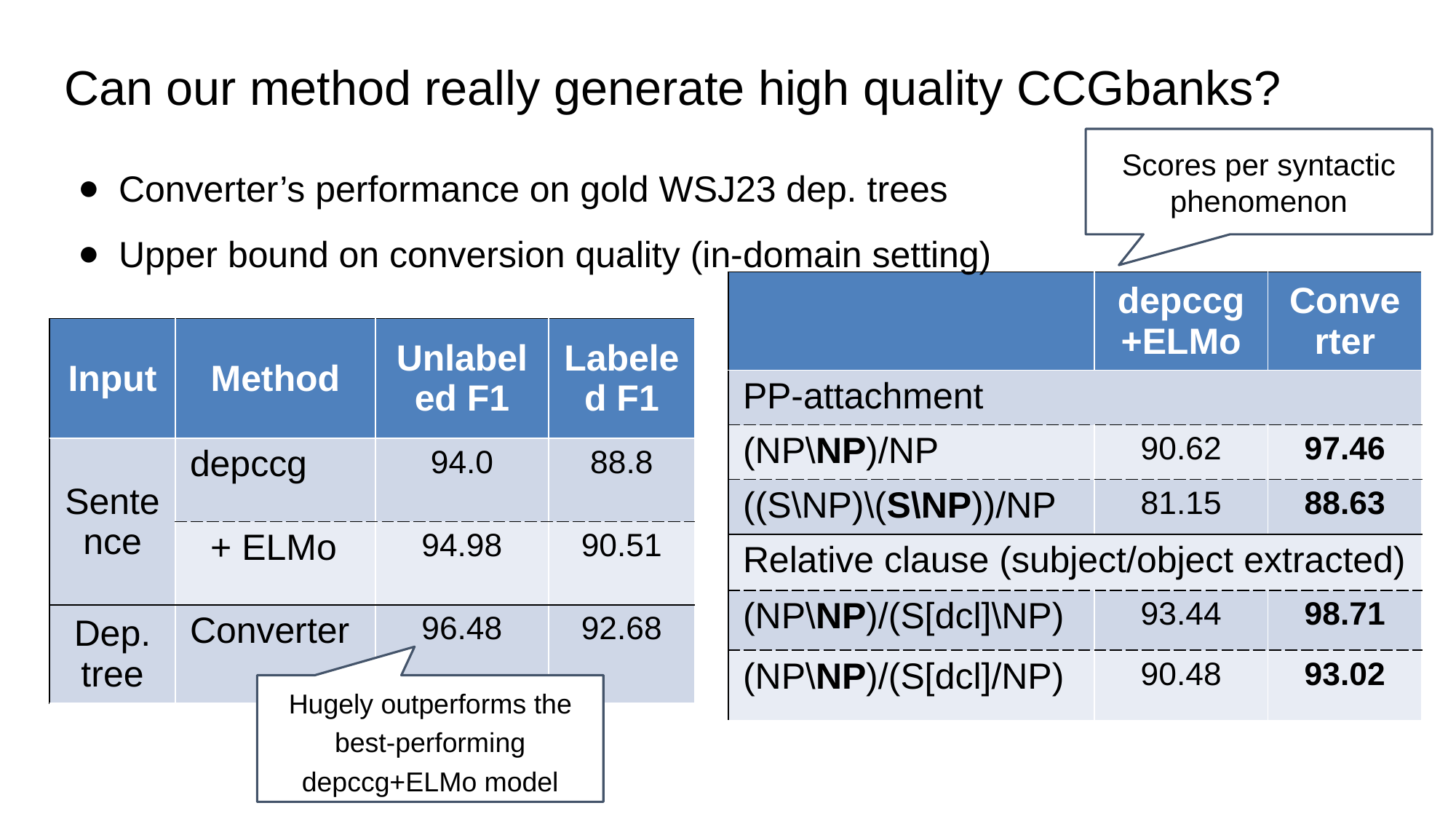

# Can our method really generate high quality CCGbanks?
Converter’s performance on gold WSJ23 dep. trees
Upper bound on conversion quality (in-domain setting)
Scores per syntactic phenomenon
|  | depccg +ELMo | Converter |
| --- | --- | --- |
| PP-attachment |  |  |
| (NP\NP)/NP | 90.62 | 97.46 |
| ((S\NP)\(S\NP))/NP | 81.15 | 88.63 |
| Relative clause (subject/object extracted) |  |  |
| (NP\NP)/(S[dcl]\NP) | 93.44 | 98.71 |
| (NP\NP)/(S[dcl]/NP) | 90.48 | 93.02 |
| Input | Method | Unlabeled F1 | Labeled F1 |
| --- | --- | --- | --- |
| Sentence | depccg | 94.0 | 88.8 |
|  | + ELMo | 94.98 | 90.51 |
| Dep. tree | Converter | 96.48 | 92.68 |
Hugely outperforms the best-performing depccg+ELMo model
35